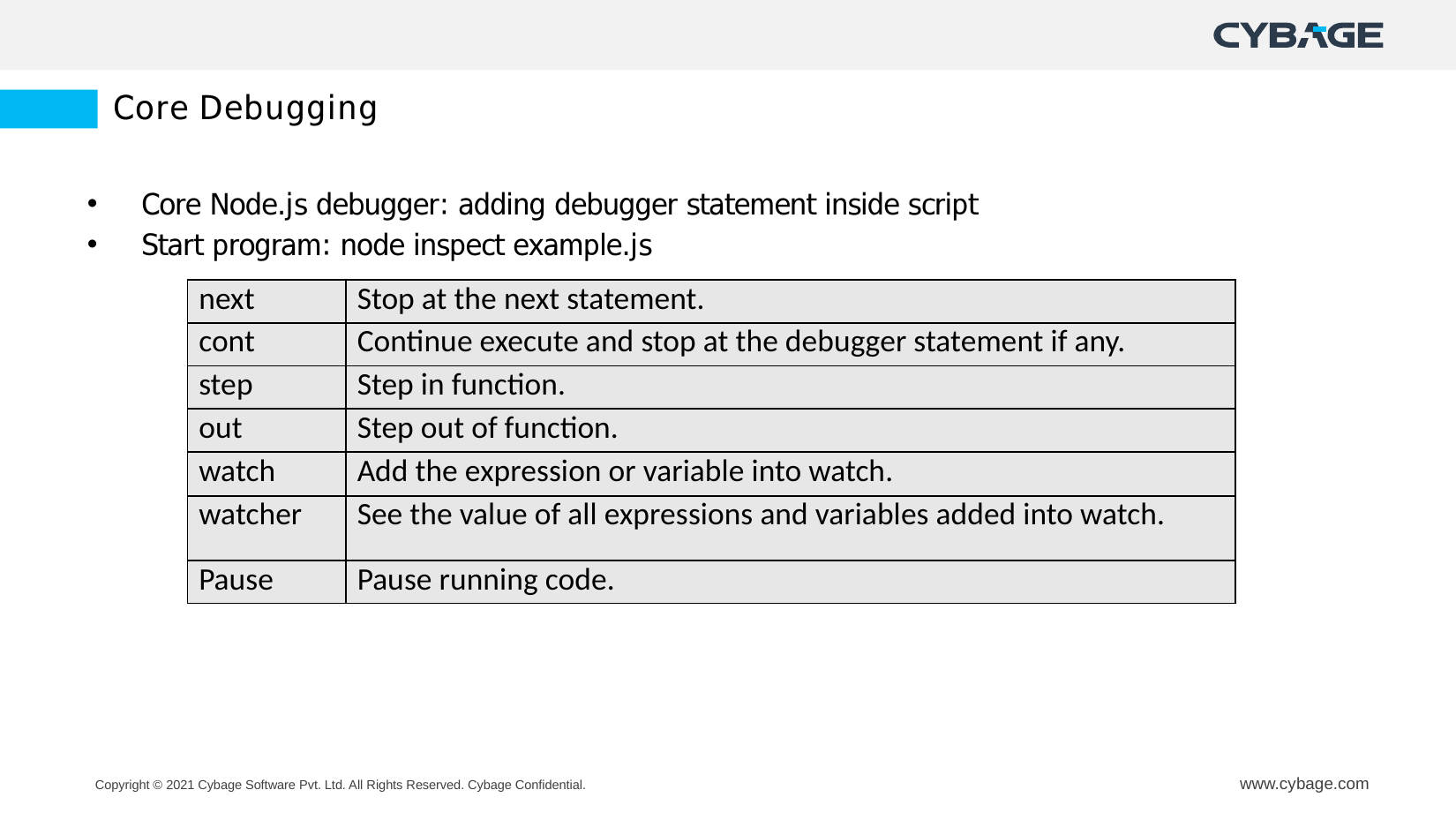

# Core Debugging
Core Node.js debugger: adding debugger statement inside script
Start program: node inspect example.js
| next | Stop at the next statement. |
| --- | --- |
| cont | Continue execute and stop at the debugger statement if any. |
| step | Step in function. |
| out | Step out of function. |
| watch | Add the expression or variable into watch. |
| watcher | See the value of all expressions and variables added into watch. |
| Pause | Pause running code. |